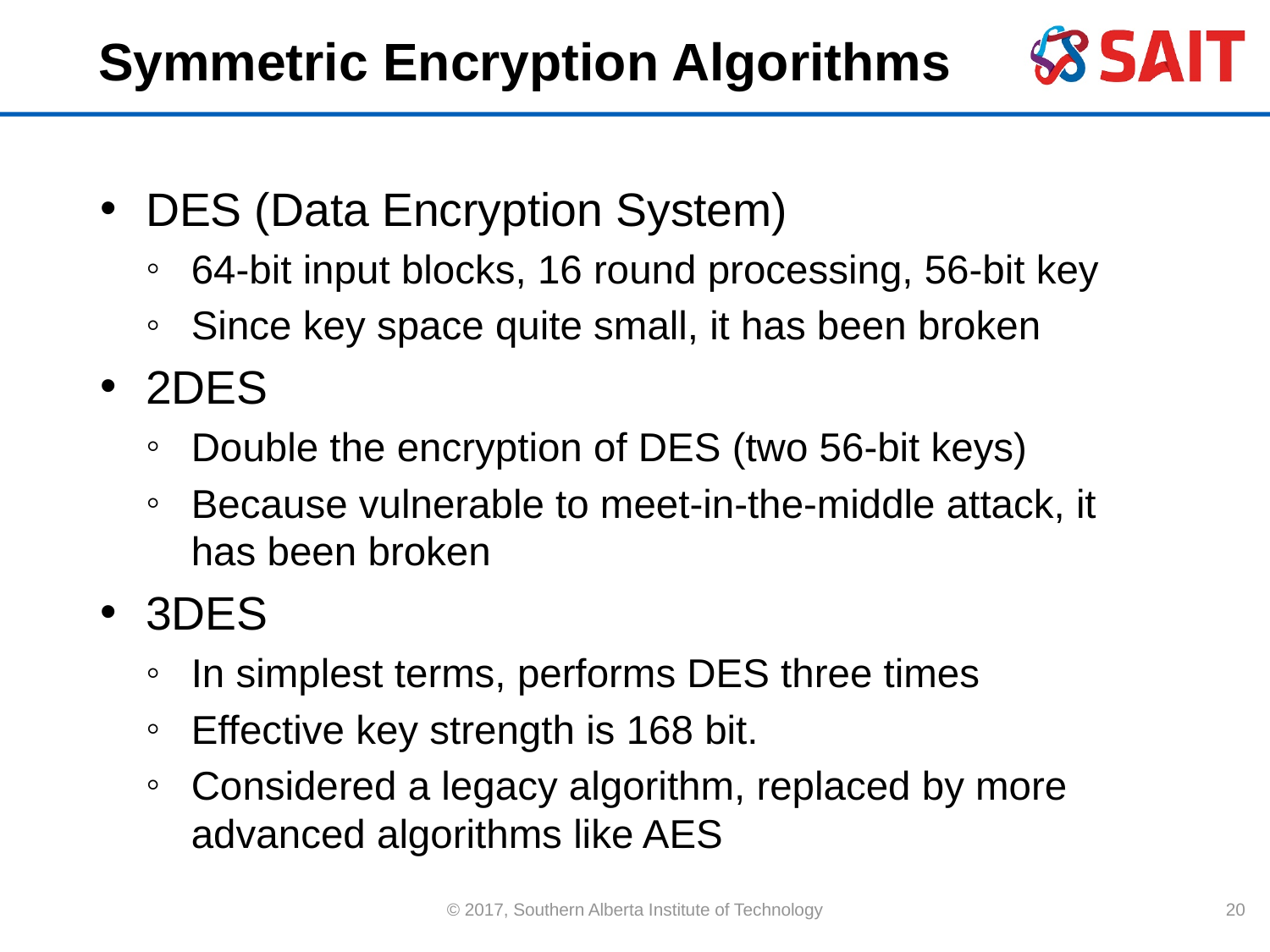

# Symmetric Encryption Algorithms
DES (Data Encryption System)
64-bit input blocks, 16 round processing, 56-bit key
Since key space quite small, it has been broken
2DES
Double the encryption of DES (two 56-bit keys)
Because vulnerable to meet-in-the-middle attack, it has been broken
3DES
In simplest terms, performs DES three times
Effective key strength is 168 bit.
Considered a legacy algorithm, replaced by more advanced algorithms like AES